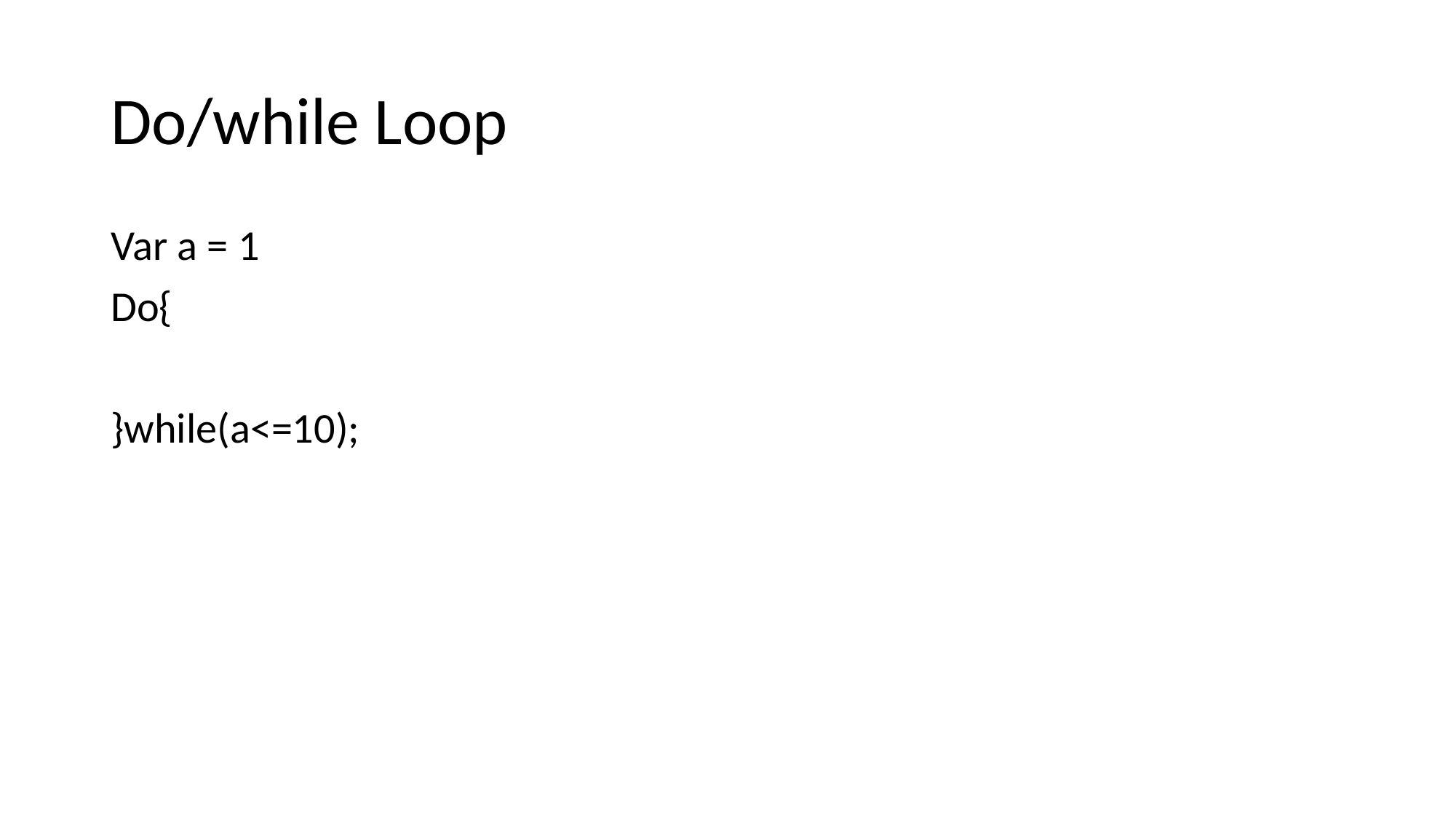

# Do/while Loop
Var a = 1
Do{

}while(a<=10);